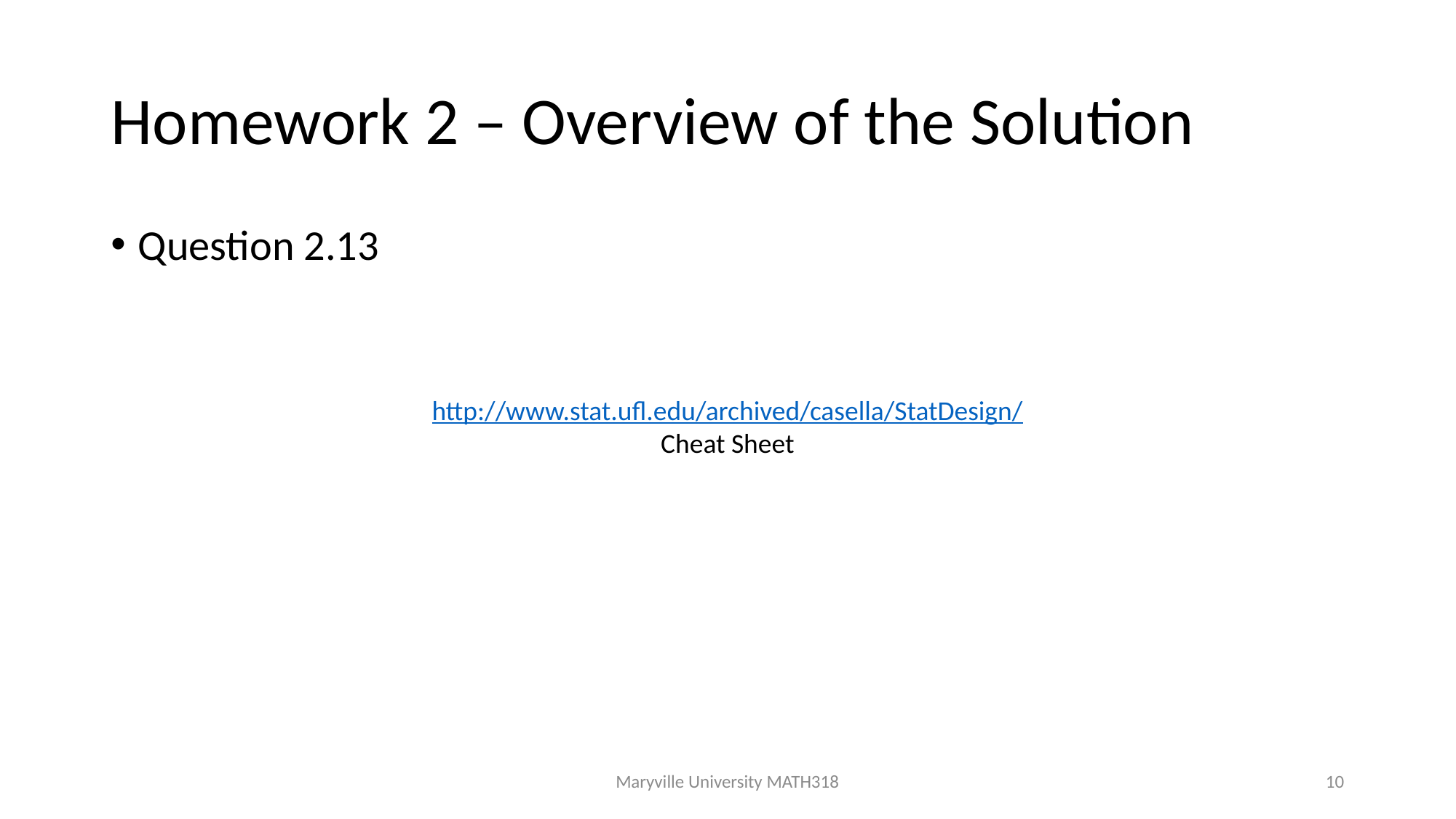

# Homework 2 – Overview of the Solution
Question 2.13
http://www.stat.ufl.edu/archived/casella/StatDesign/
Cheat Sheet
Maryville University MATH318
10